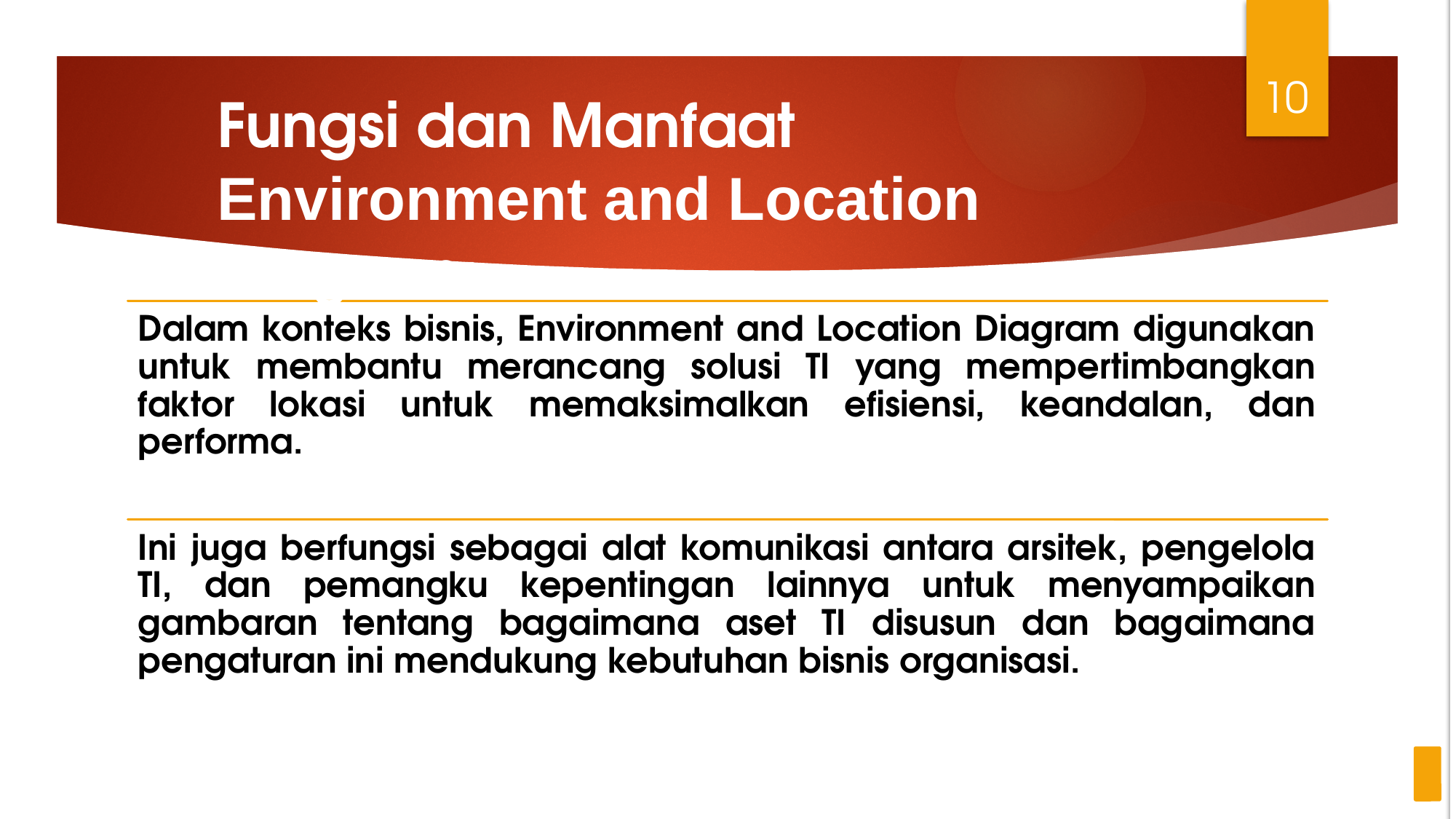

10
Fungsi dan Manfaat
Environment and Location Diagram:
Dalam konteks bisnis, Environment and Location Diagram digunakan untuk membantu merancang solusi TI yang mempertimbangkan faktor lokasi untuk memaksimalkan efisiensi, keandalan, dan performa.
Ini juga berfungsi sebagai alat komunikasi antara arsitek, pengelola TI, dan pemangku kepentingan lainnya untuk menyampaikan gambaran tentang bagaimana aset TI disusun dan bagaimana pengaturan ini mendukung kebutuhan bisnis organisasi.